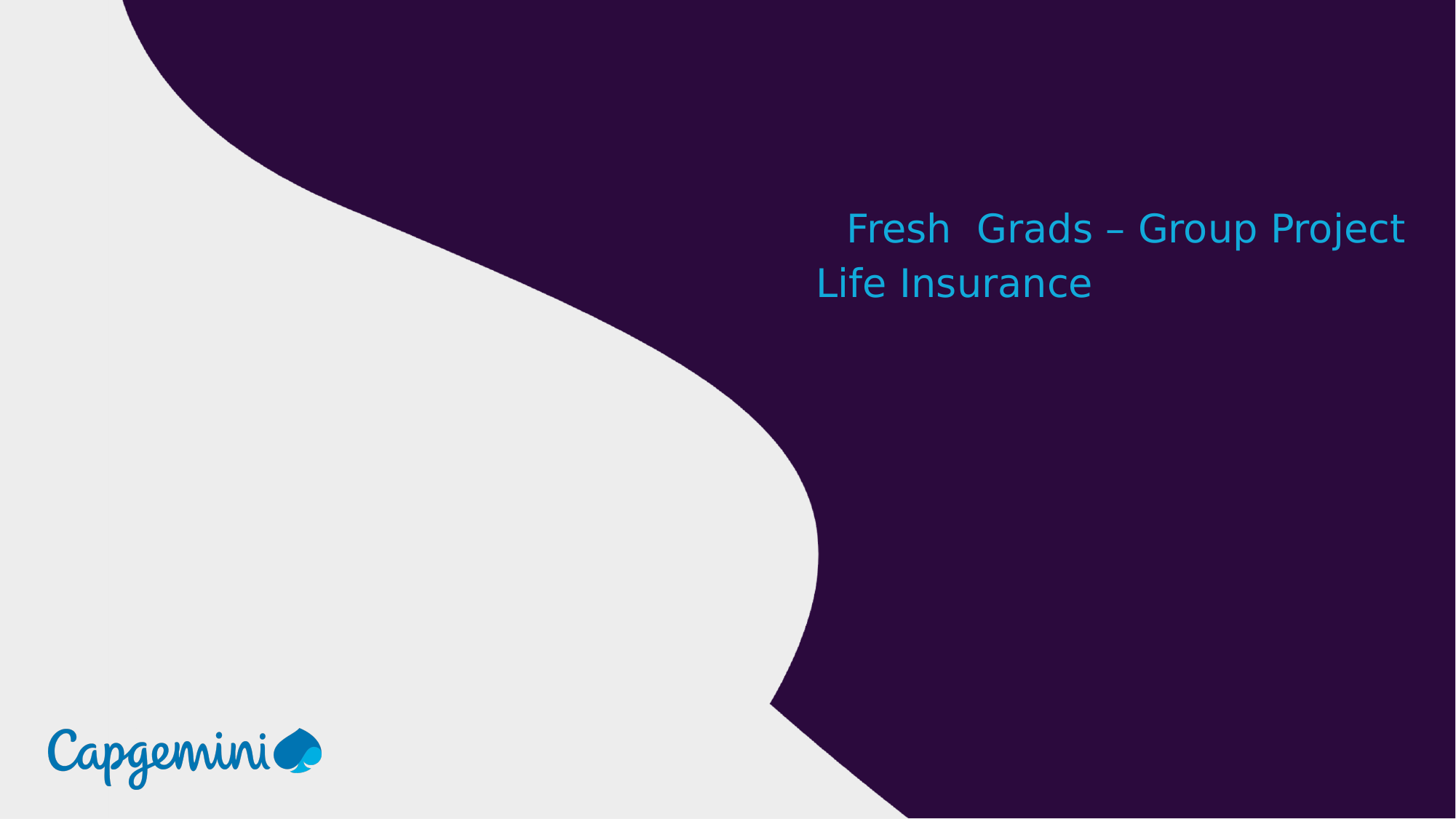

Fresh  Grads – Group Project
   Life Insurance